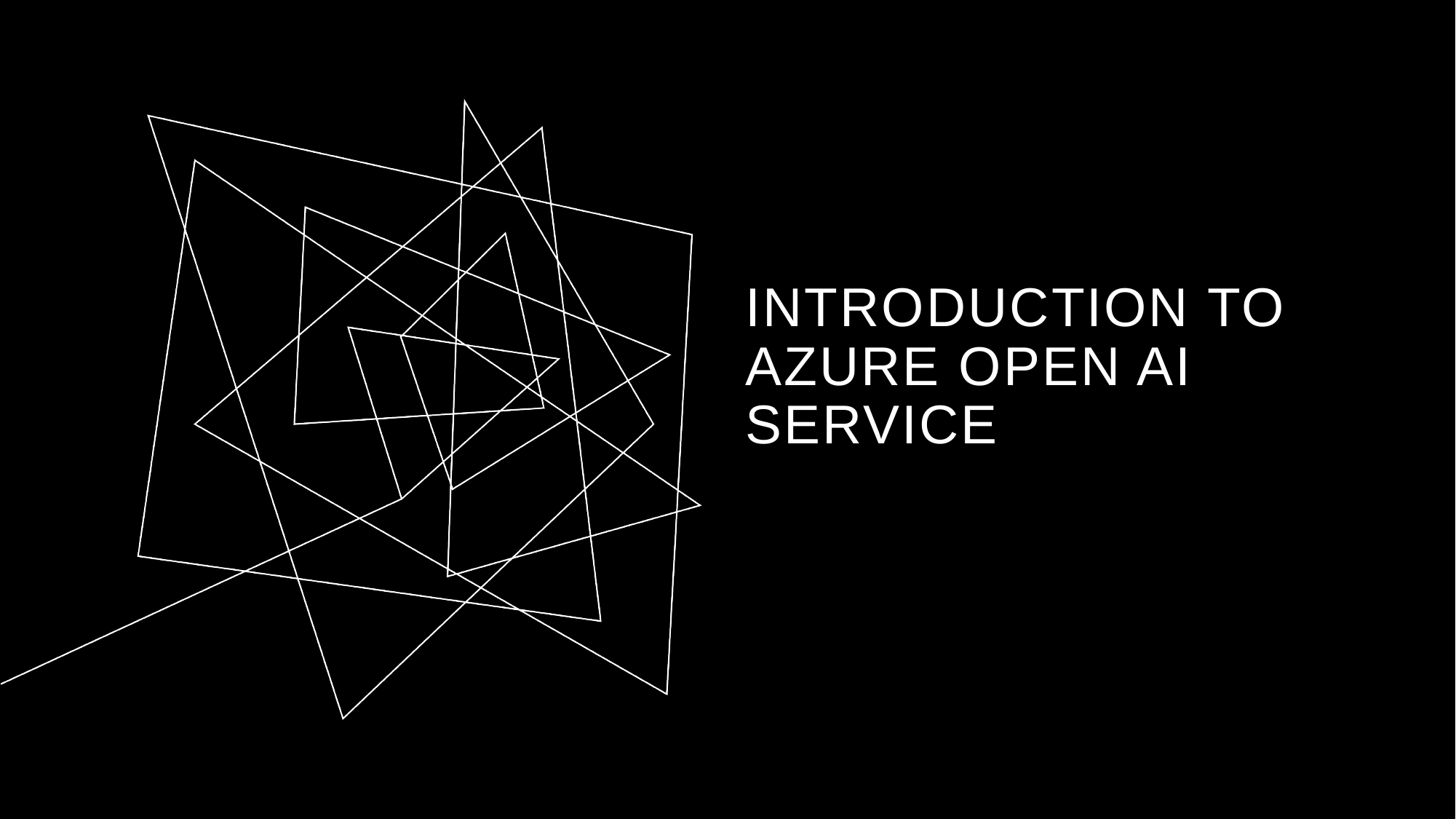

# Introduction to Azure Open AI service